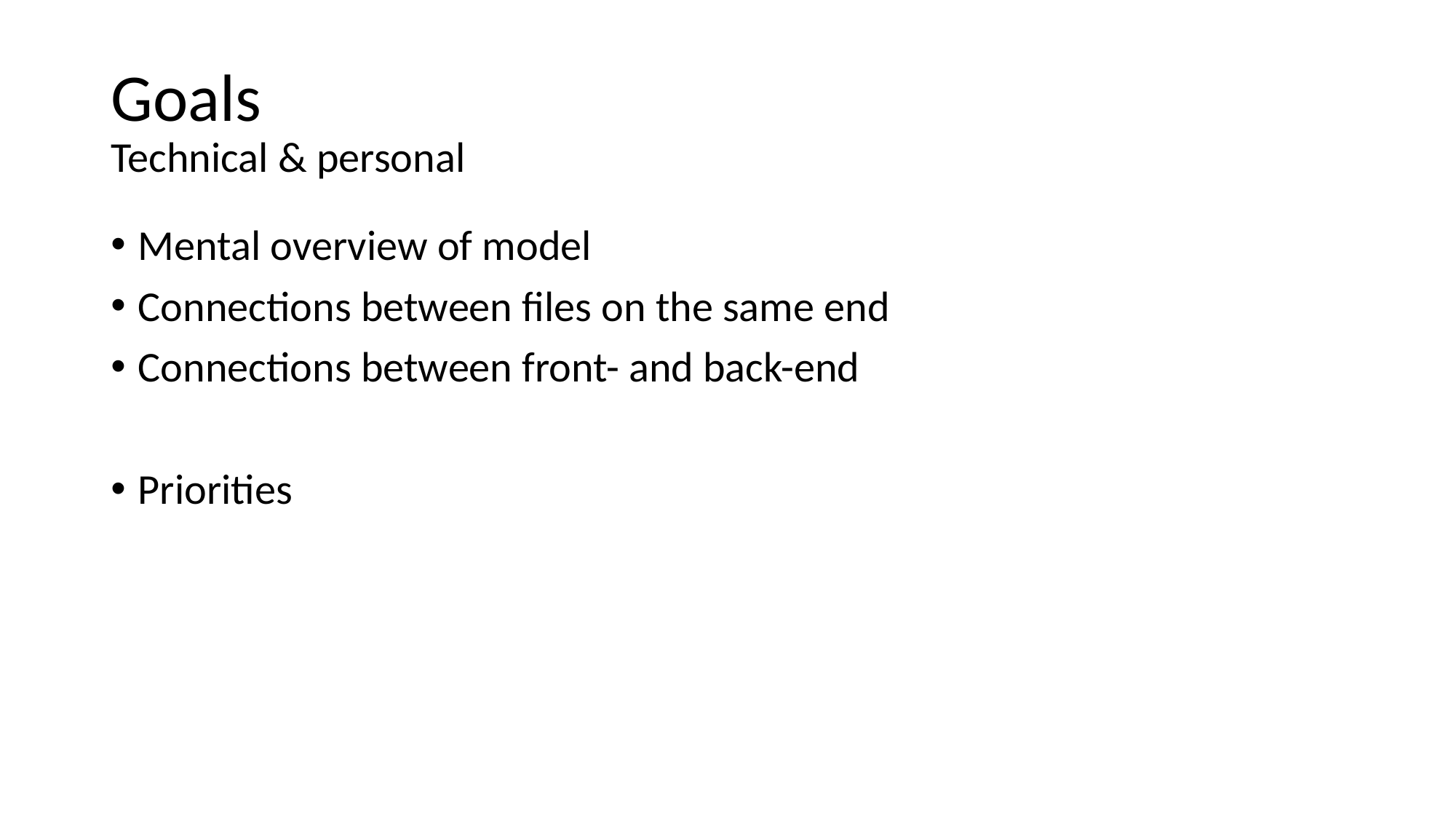

# Goals Technical & personal
Mental overview of model
Connections between files on the same end
Connections between front- and back-end

Priorities